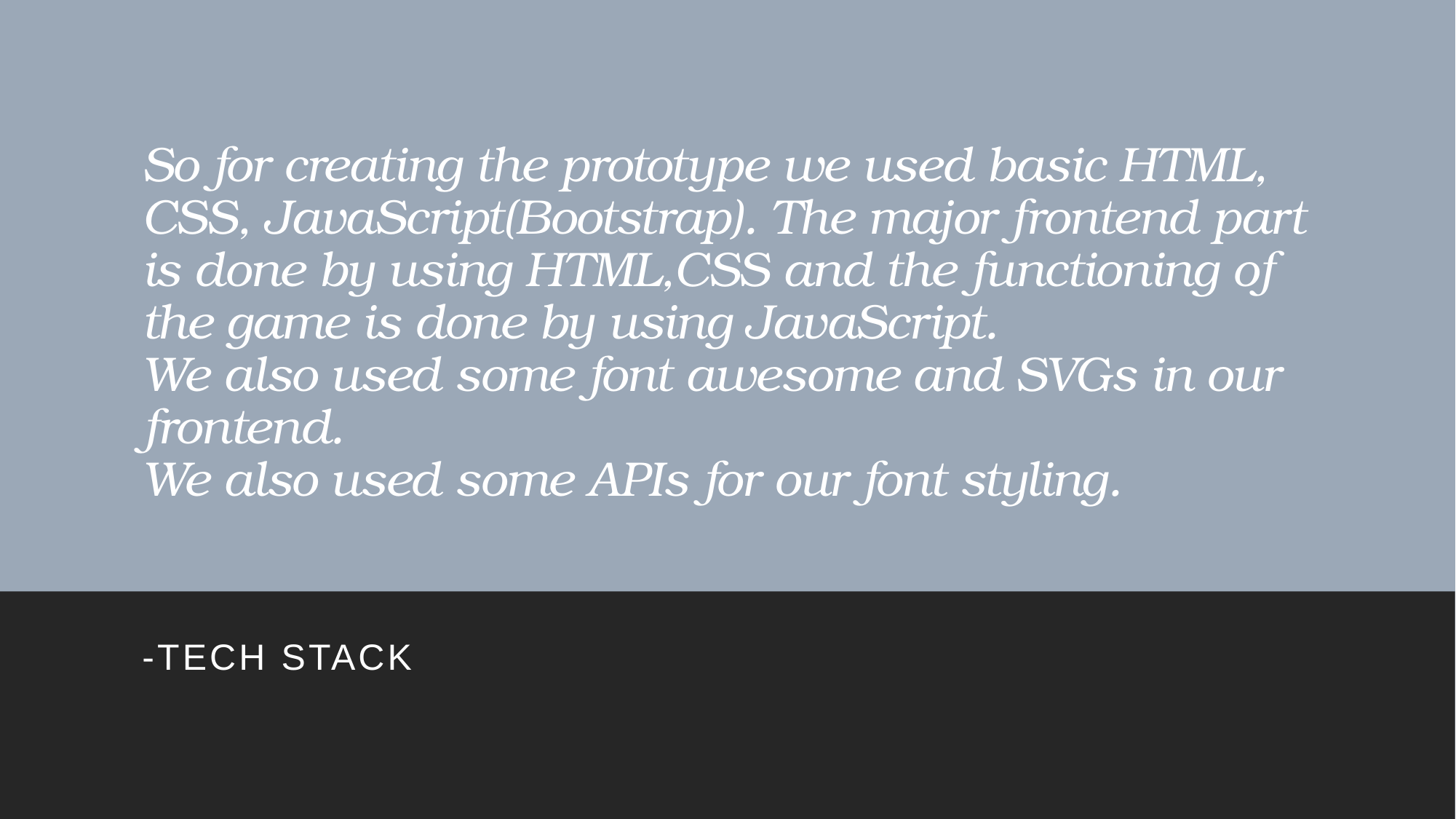

# So for creating the prototype we used basic HTML, CSS, JavaScript(Bootstrap). The major frontend part is done by using HTML,CSS and the functioning of the game is done by using JavaScript. We also used some font awesome and SVGs in our  frontend. We also used some APIs for our font styling.

-TECH STACK